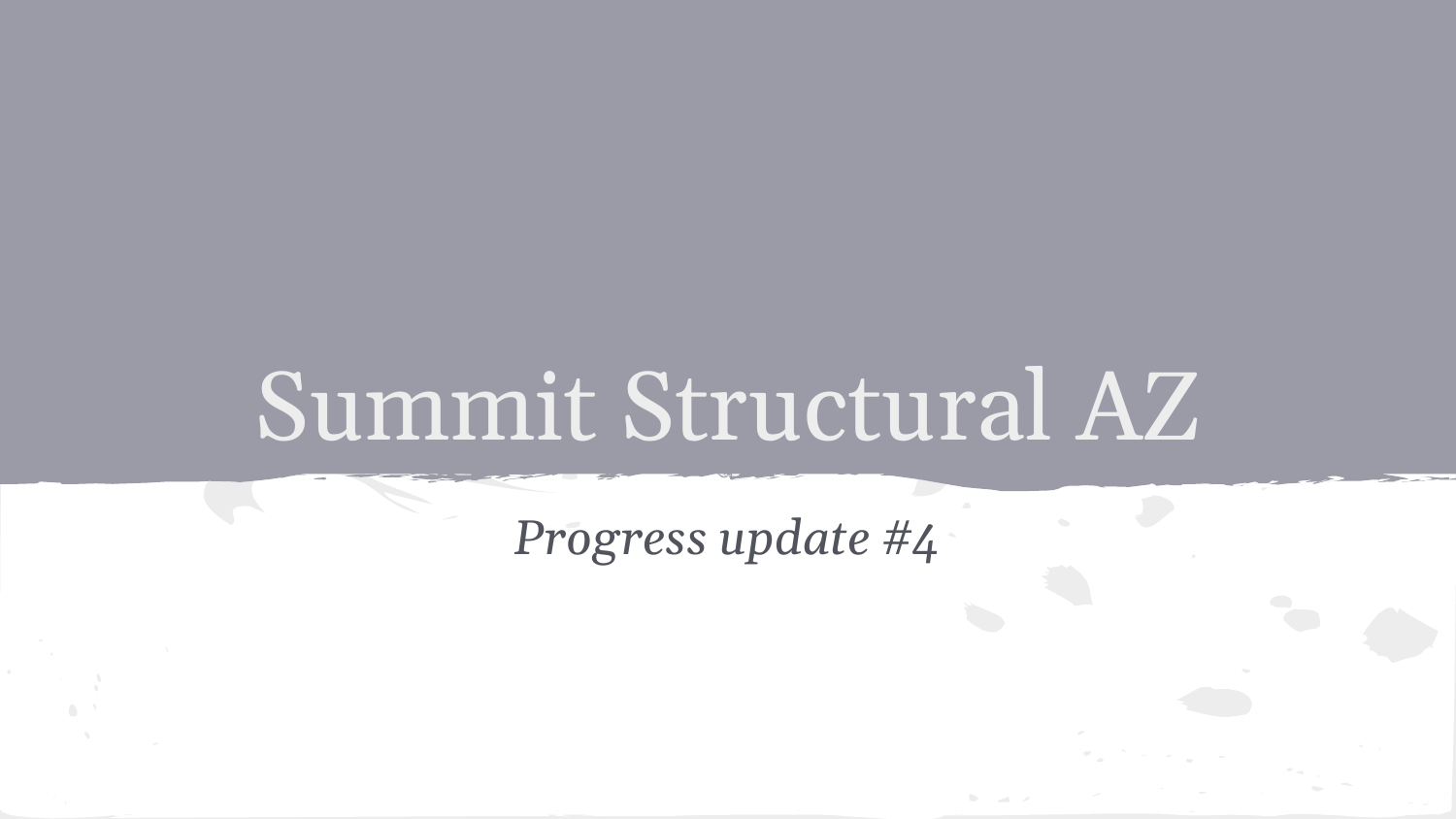

# Summit Structural AZ
Progress update #4